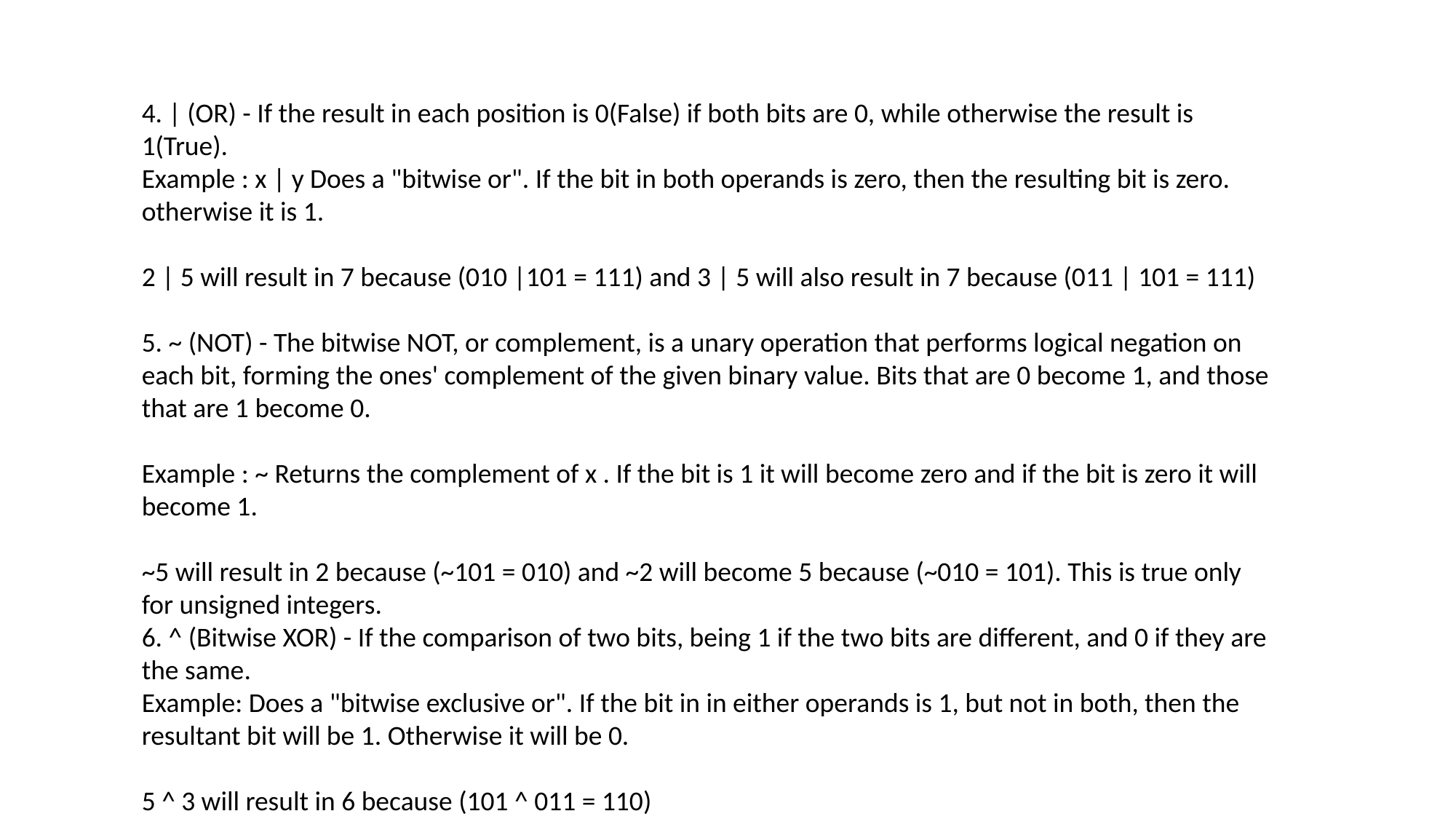

4. | (OR) - If the result in each position is 0(False) if both bits are 0, while otherwise the result is 1(True).
Example : x | y Does a "bitwise or". If the bit in both operands is zero, then the resulting bit is zero. otherwise it is 1.

2 | 5 will result in 7 because (010 |101 = 111) and 3 | 5 will also result in 7 because (011 | 101 = 111)

5. ~ (NOT) - The bitwise NOT, or complement, is a unary operation that performs logical negation on each bit, forming the ones' complement of the given binary value. Bits that are 0 become 1, and those that are 1 become 0.

Example : ~ Returns the complement of x . If the bit is 1 it will become zero and if the bit is zero it will become 1.

~5 will result in 2 because (~101 = 010) and ~2 will become 5 because (~010 = 101). This is true only for unsigned integers.
6. ^ (Bitwise XOR) - If the comparison of two bits, being 1 if the two bits are different, and 0 if they are the same.
Example: Does a "bitwise exclusive or". If the bit in in either operands is 1, but not in both, then the resultant bit will be 1. Otherwise it will be 0.

5 ^ 3 will result in 6 because (101 ^ 011 = 110)